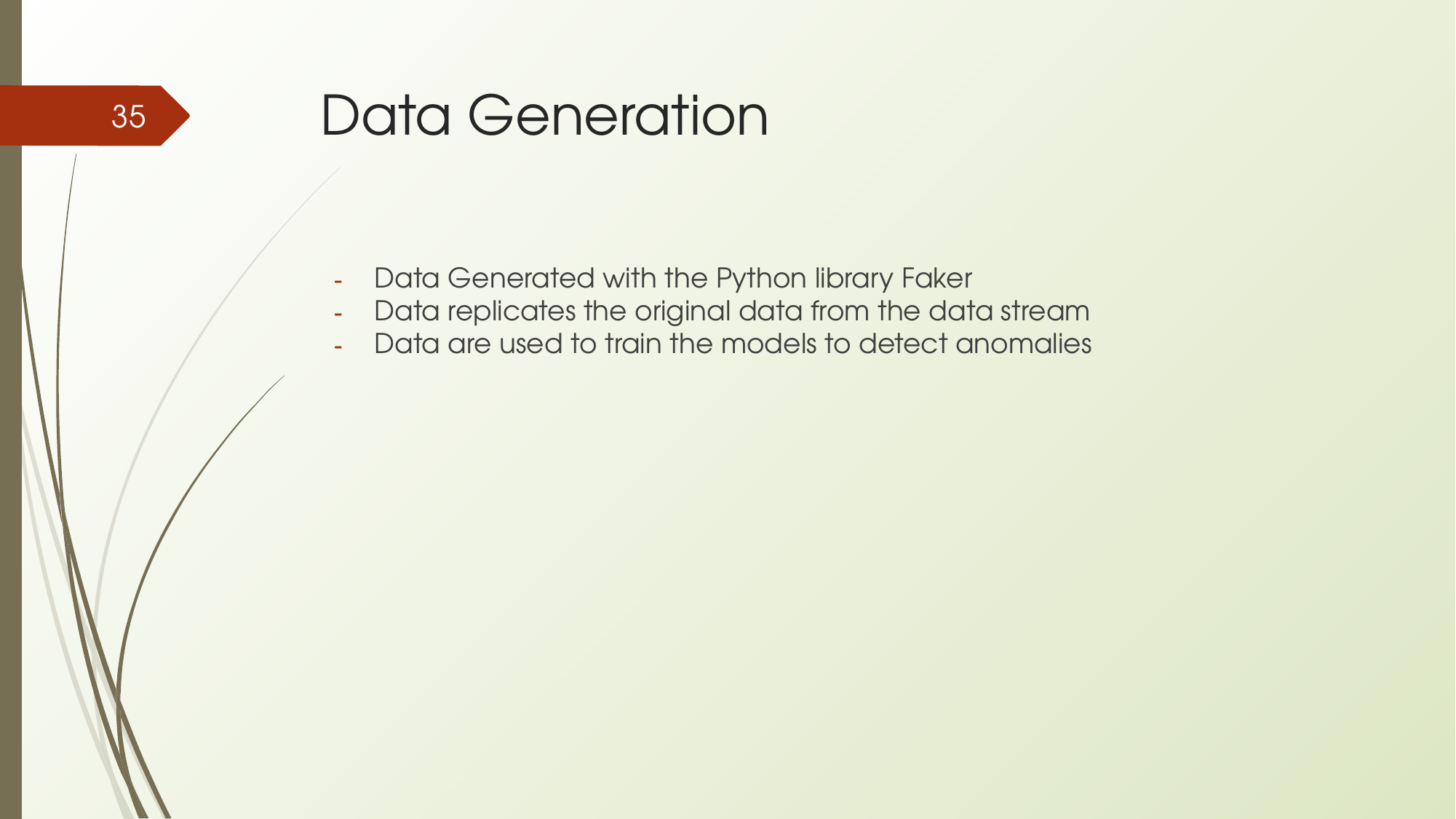

# Data Generation
35
Data Generated with the Python library Faker
Data replicates the original data from the data stream
Data are used to train the models to detect anomalies